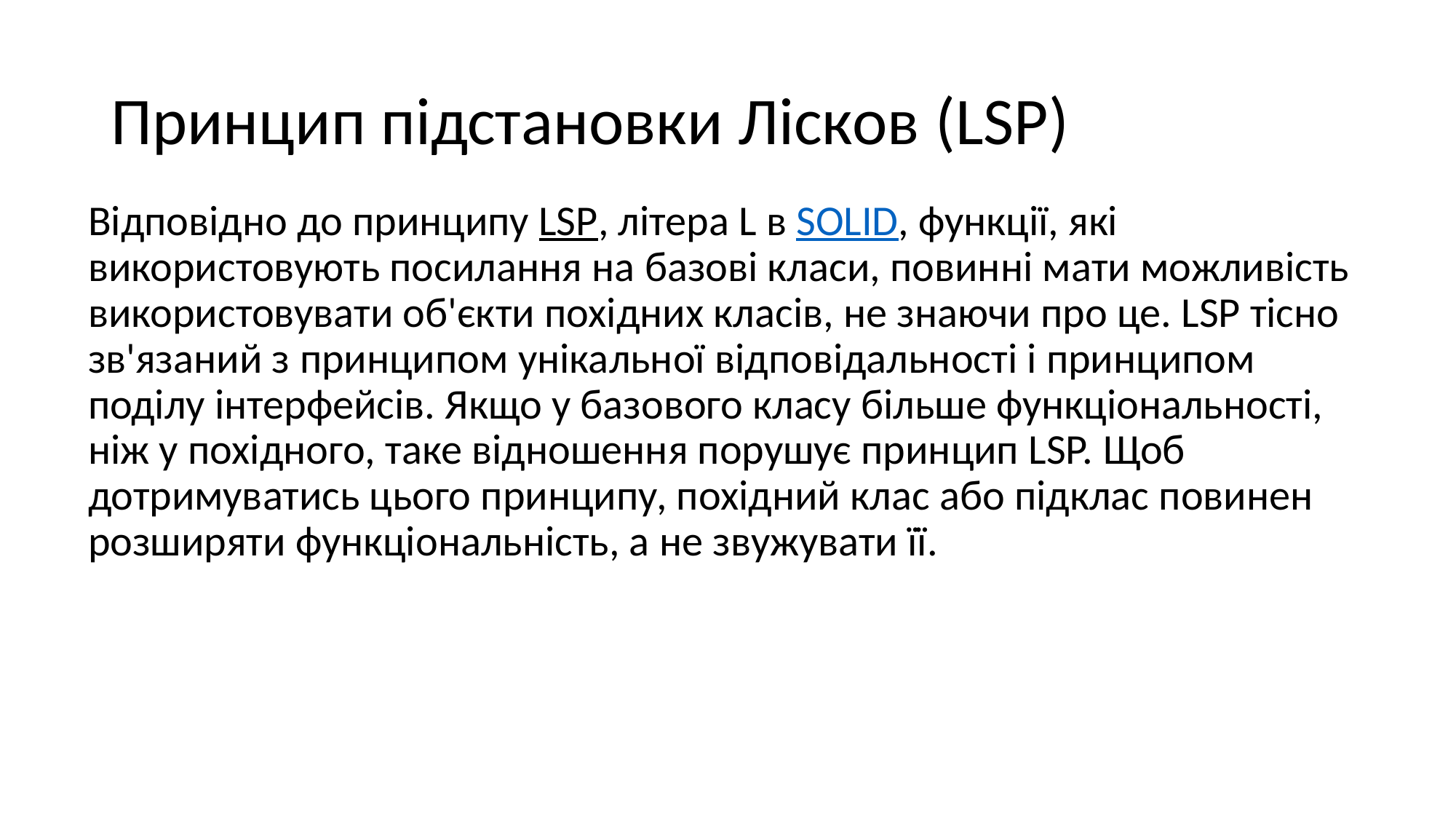

# Принцип підстановки Лісков (LSP)
Відповідно до принципу LSP, літера L в SOLID, функції, які використовують посилання на базові класи, повинні мати можливість використовувати об'єкти похідних класів, не знаючи про це. LSP тісно зв'язаний з принципом унікальної відповідальності і принципом поділу інтерфейсів. Якщо у базового класу більше функціональності, ніж у похідного, таке відношення порушує принцип LSP. Щоб дотримуватись цього принципу, похідний клас або підклас повинен розширяти функціональність, а не звужувати її.